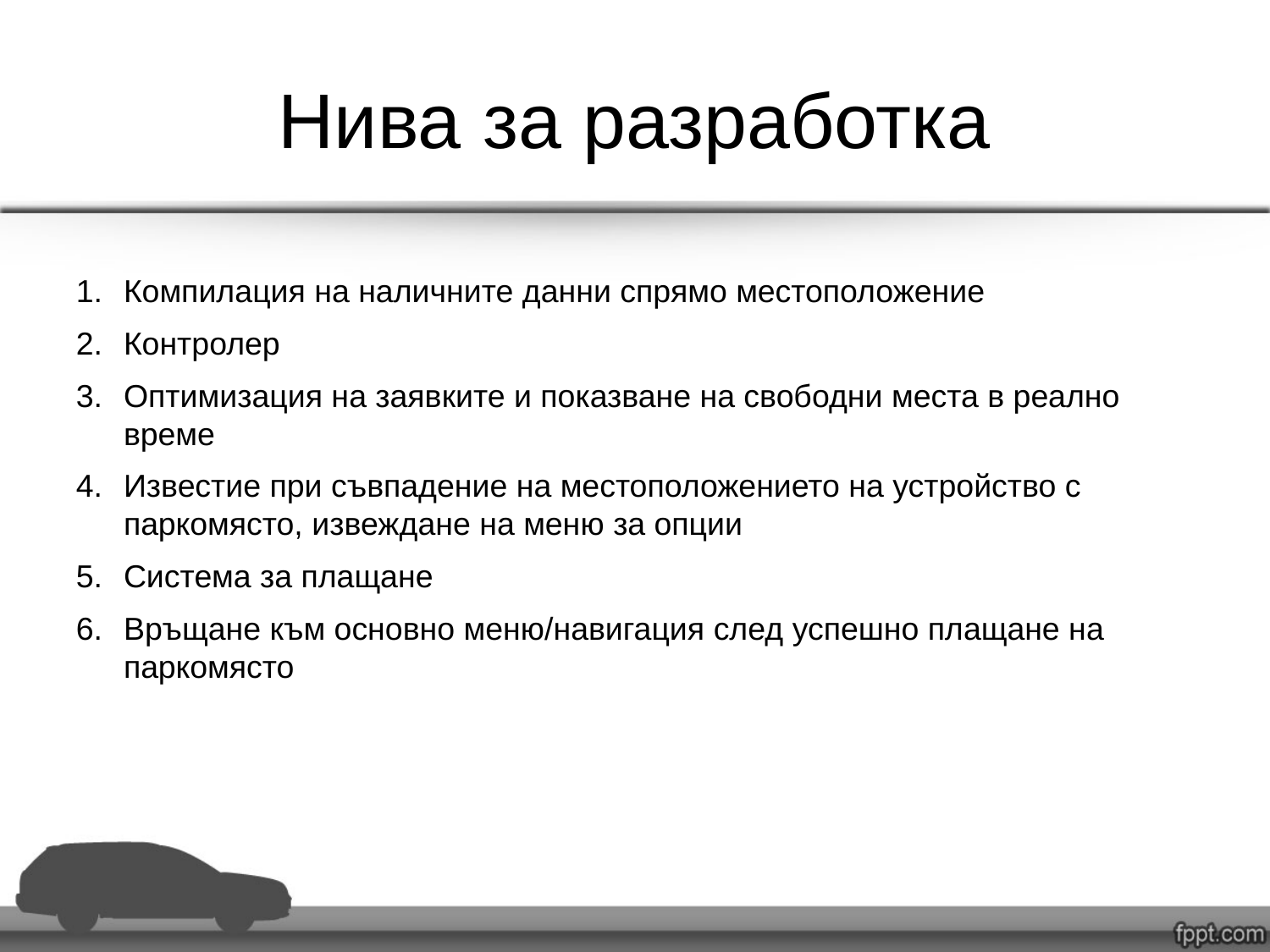

# Нива за разработка
Компилация на наличните данни спрямо местоположение
Контролер
Оптимизация на заявките и показване на свободни места в реално време
Известие при съвпадение на местоположението на устройство с паркомясто, извеждане на меню за опции
Система за плащане
Връщане към основно меню/навигация след успешно плащане на паркомясто